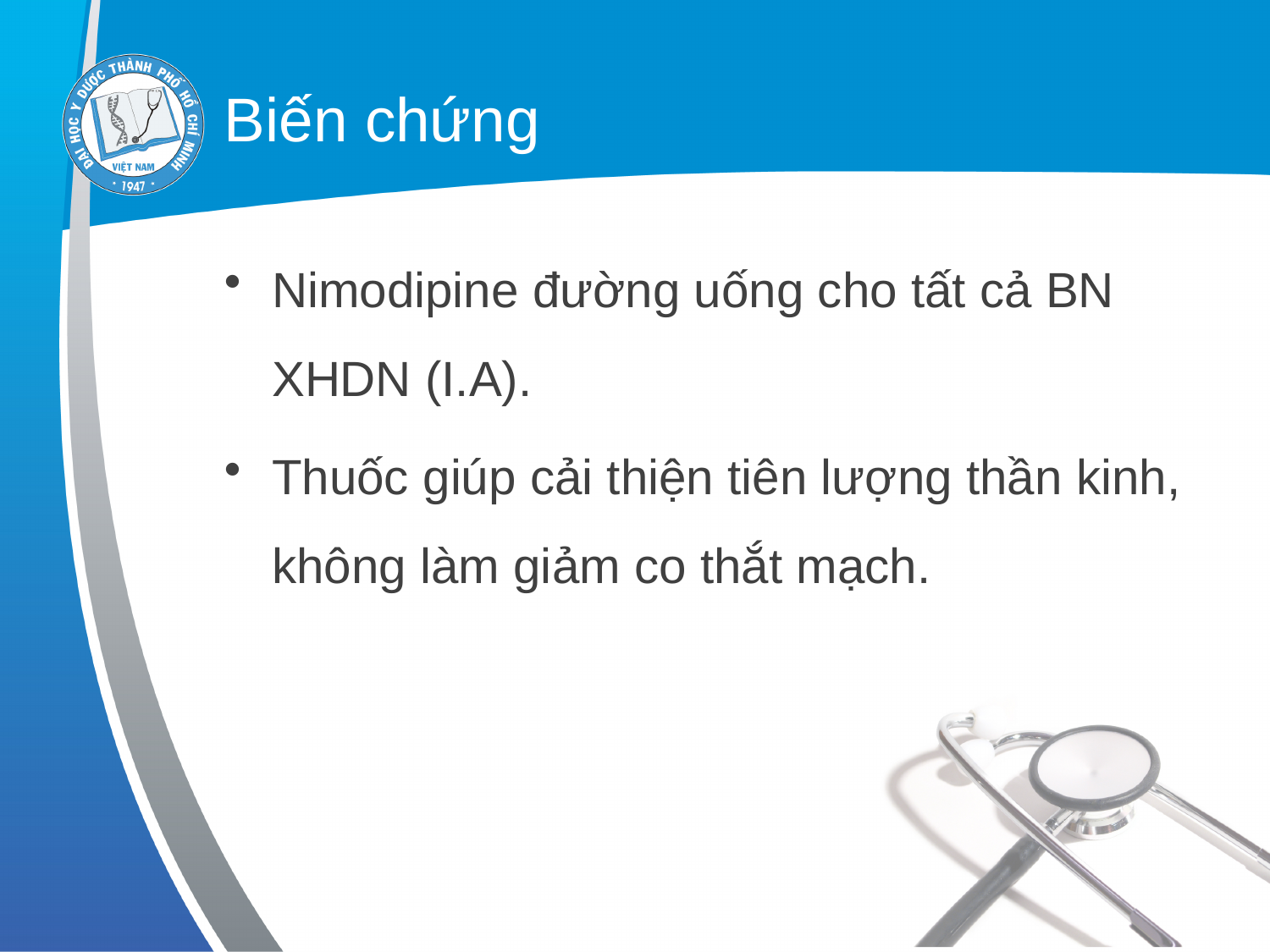

# Biến chứng
Nimodipine đường uống cho tất cả BN XHDN (I.A).
Thuốc giúp cải thiện tiên lượng thần kinh, không làm giảm co thắt mạch.